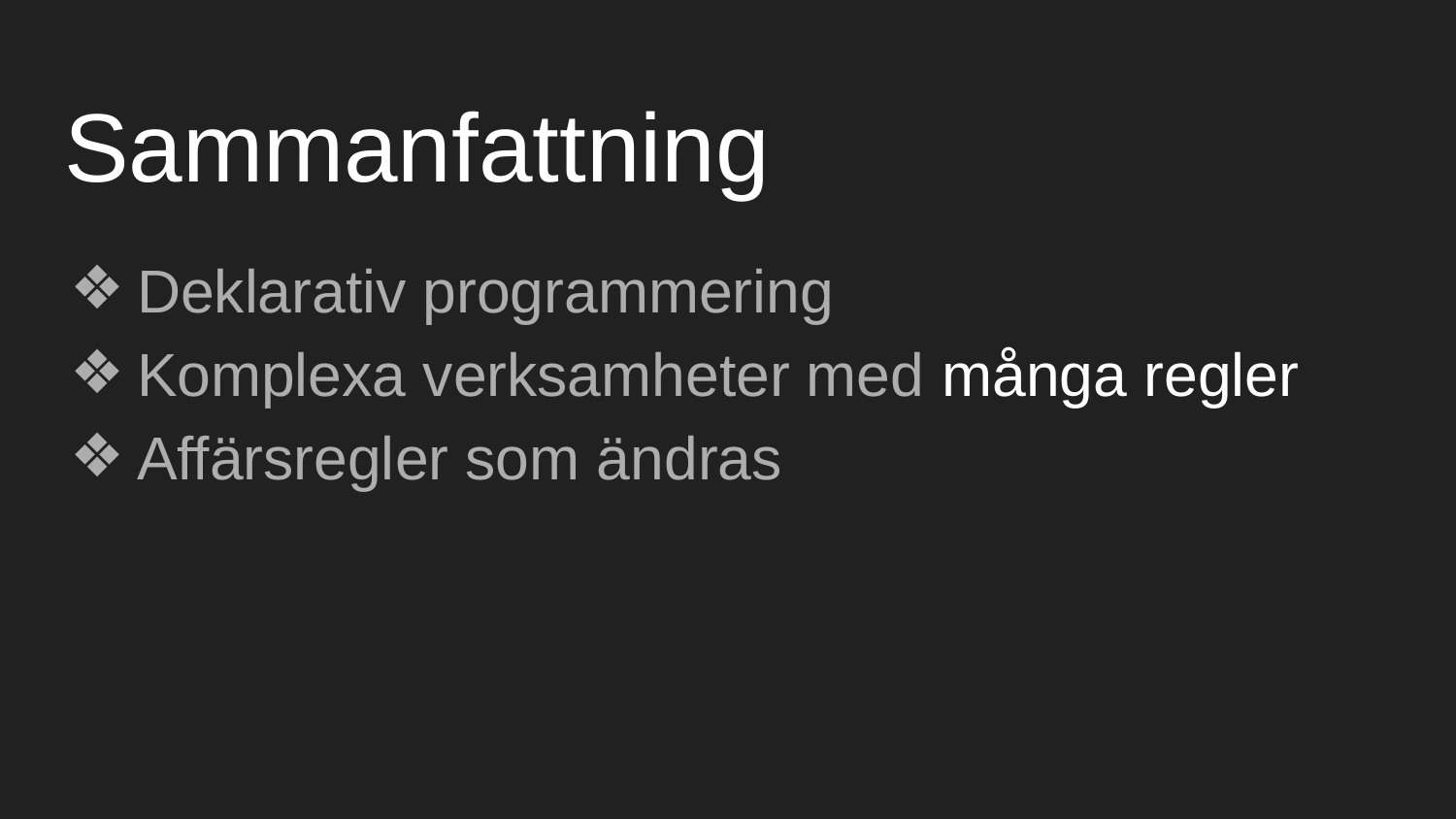

# Sammanfattning
Deklarativ programmering
Komplexa verksamheter med många regler
Affärsregler som ändras